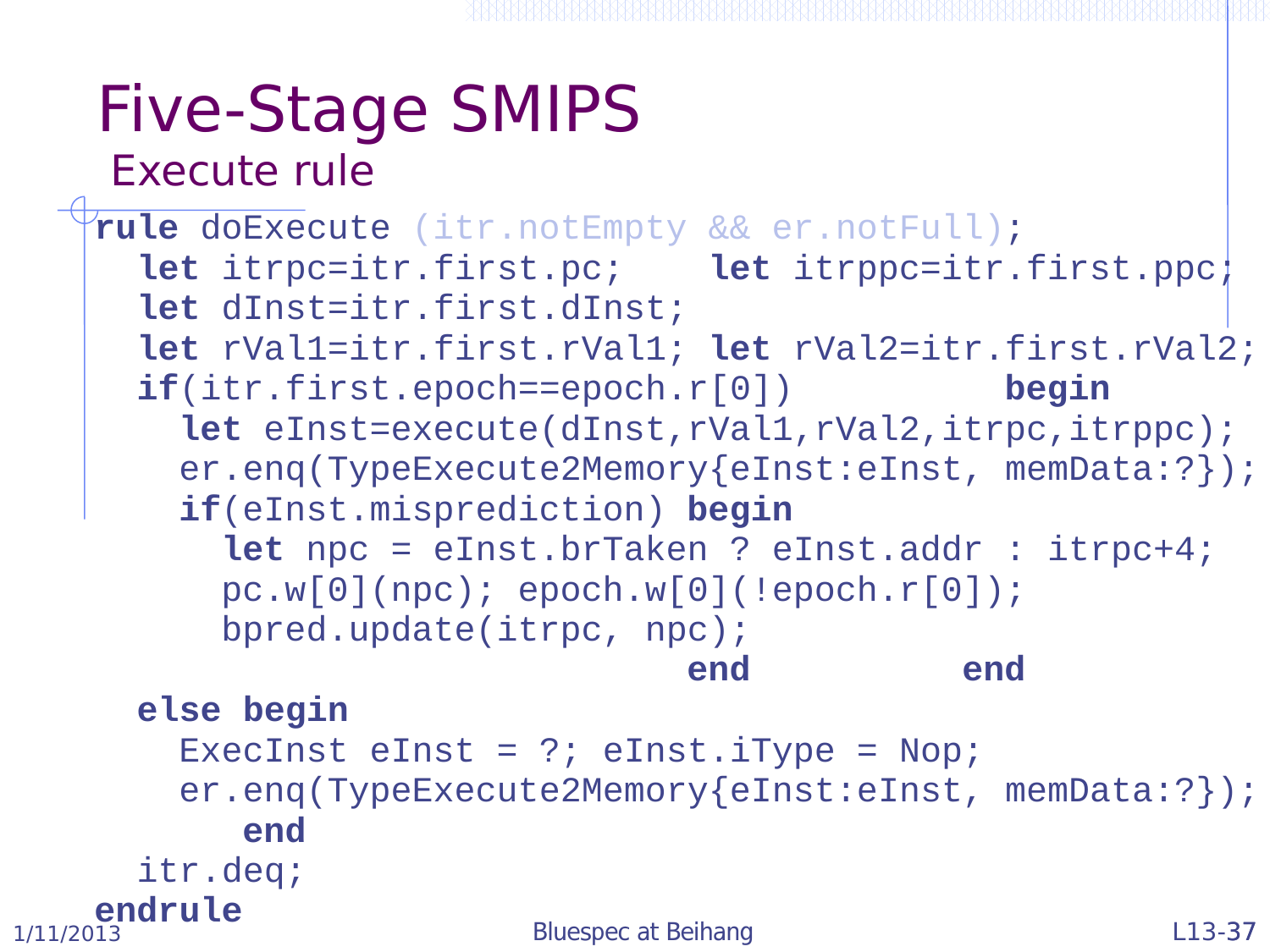

Five-Stage SMIPS
 Execute rule
rule doExecute (itr.notEmpty && er.notFull);
  let itrpc=itr.first.pc;    let itrppc=itr.first.ppc;
  let dInst=itr.first.dInst;
  let rVal1=itr.first.rVal1; let rVal2=itr.first.rVal2;
  if(itr.first.epoch==epoch.r[0])          begin
    let eInst=execute(dInst,rVal1,rVal2,itrpc,itrppc);
    er.enq(TypeExecute2Memory{eInst:eInst, memData:?});
    if(eInst.misprediction) begin
      let npc = eInst.brTaken ? eInst.addr : itrpc+4;
      pc.w[0](npc); epoch.w[0](!epoch.r[0]);
      bpred.update(itrpc, npc);
                            end          end
  else begin
    ExecInst eInst = ?; eInst.iType = Nop;
    er.enq(TypeExecute2Memory{eInst:eInst, memData:?});
       end
  itr.deq;
endrule
1/11/2013
Bluespec at Beihang
L13-37
37